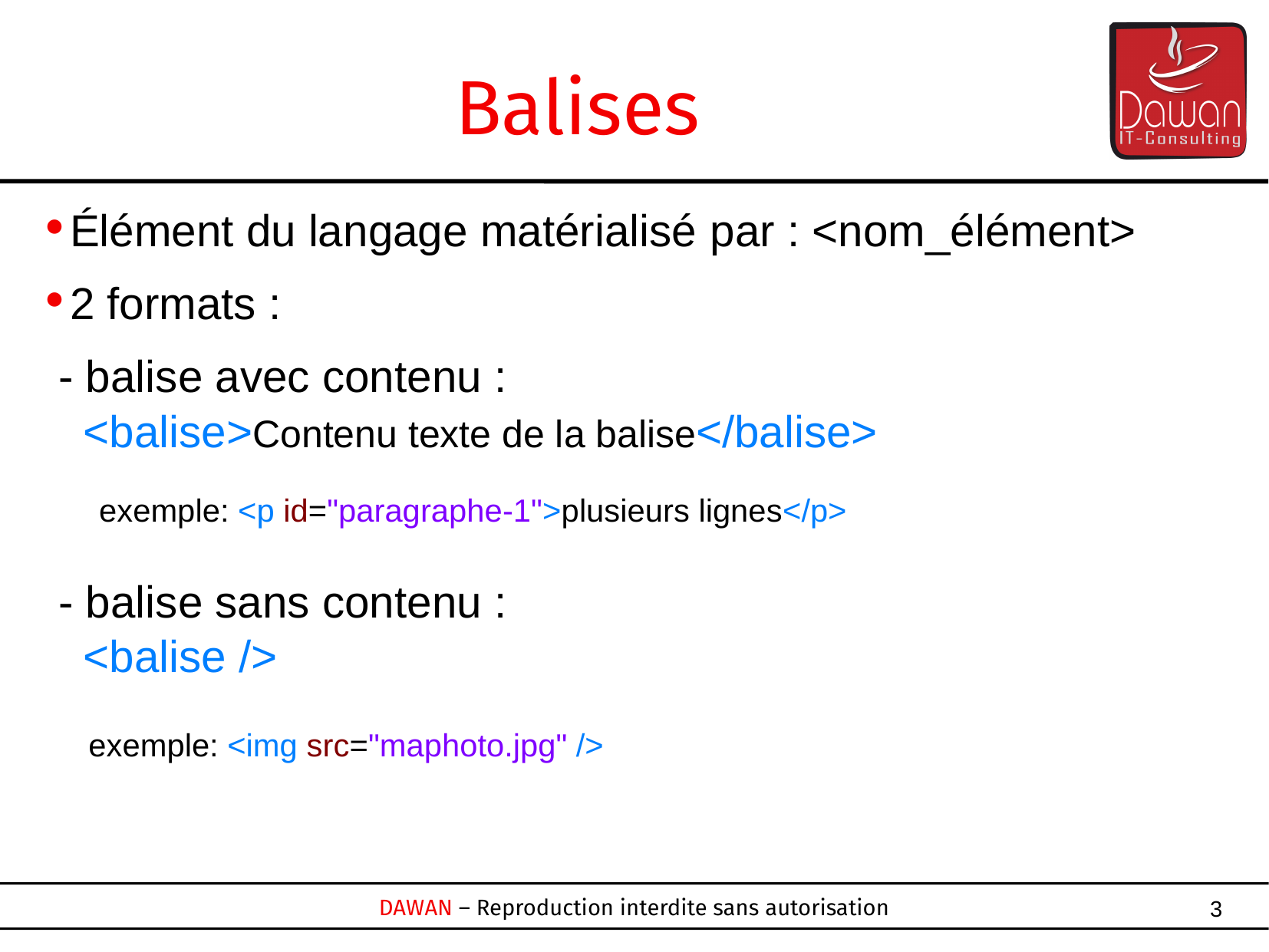

Balises
Élément du langage matérialisé par : <nom_élément>
2 formats :
- balise avec contenu :
  <balise>Contenu texte de la balise</balise>
exemple: <p id="paragraphe-1">plusieurs lignes</p>

- balise sans contenu :
  <balise />

exemple: <img src="maphoto.jpg" />
3